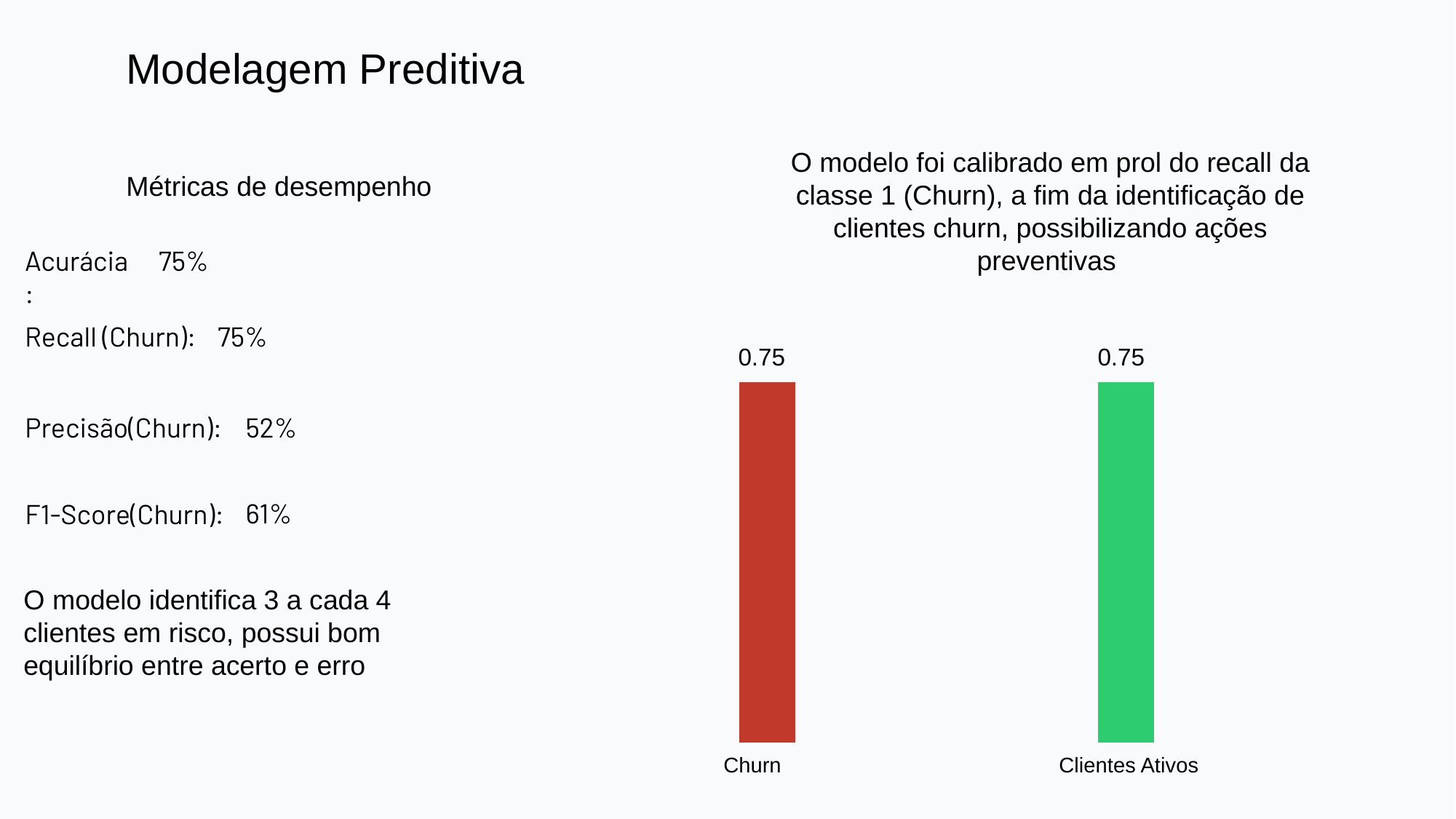

Modelagem Preditiva
O modelo foi calibrado em prol do recall da classe 1 (Churn), a fim da identificação de clientes churn, possibilizando ações preventivas
Métricas de desempenho
Acurácia:
75%
Recall (Churn):
75%

### Chart

| Category | Série 1 |
|---|---|
| Churn | 0.75 |
|  | None |
| Clientes Ativos | 0.75 |
0.75
0.75
52%
Precisão(Churn):
61%
F1-Score(Churn):
O modelo identifica 3 a cada 4 clientes em risco, possui bom equilíbrio entre acerto e erro
Clientes Ativos
Churn